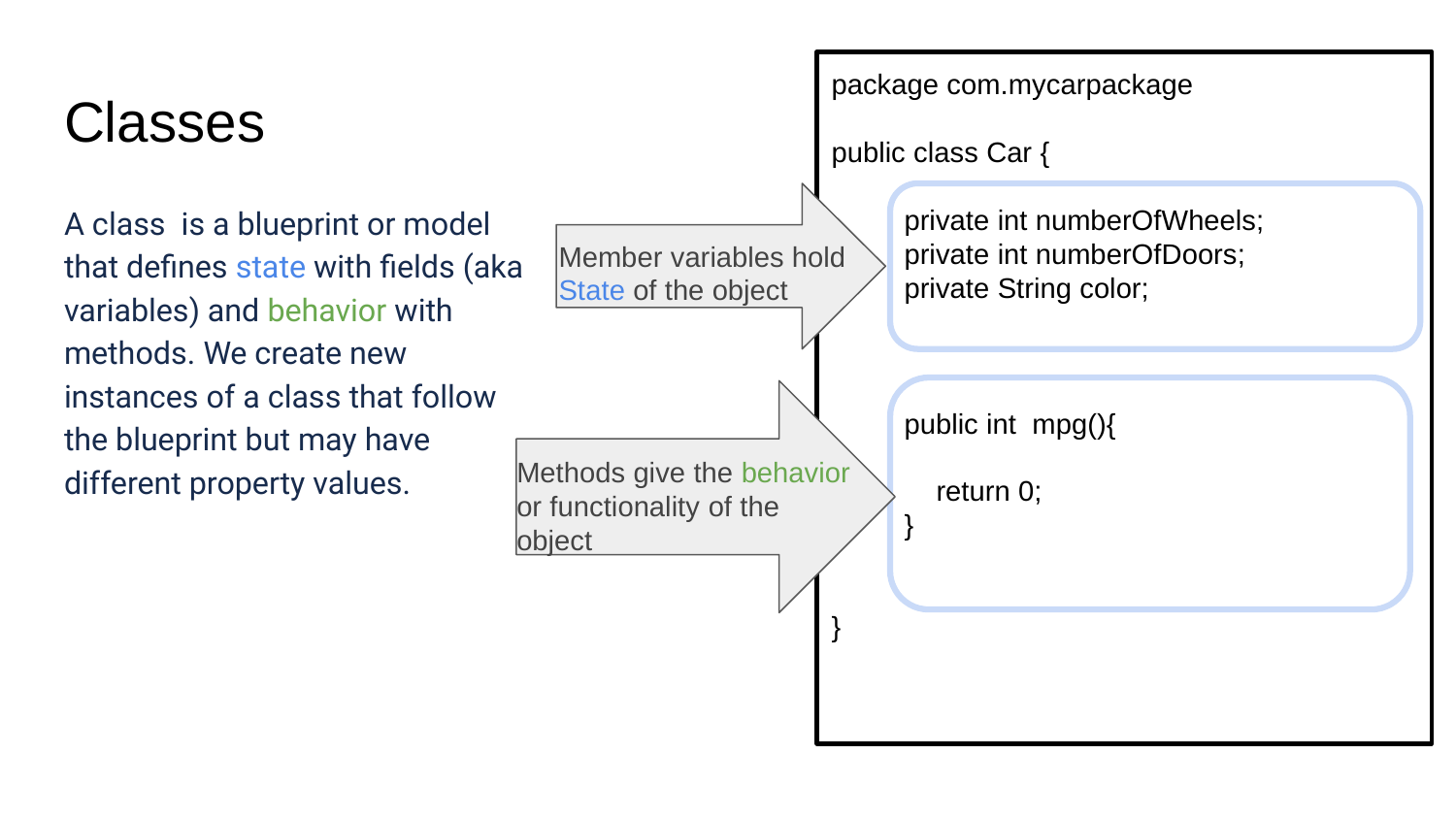

package com.mycarpackage

public class Car {

private int numberOfWheels;
private int numberOfDoors;
private String color;

public int  mpg(){

    return 0;
}

}

}
# Classes
A class  is a blueprint or model that defines state with fields (aka variables) and behavior with methods. We create new instances of a class that follow the blueprint but may have different property values.

Member variables hold State of the object

Methods give the behavior or functionality of the object